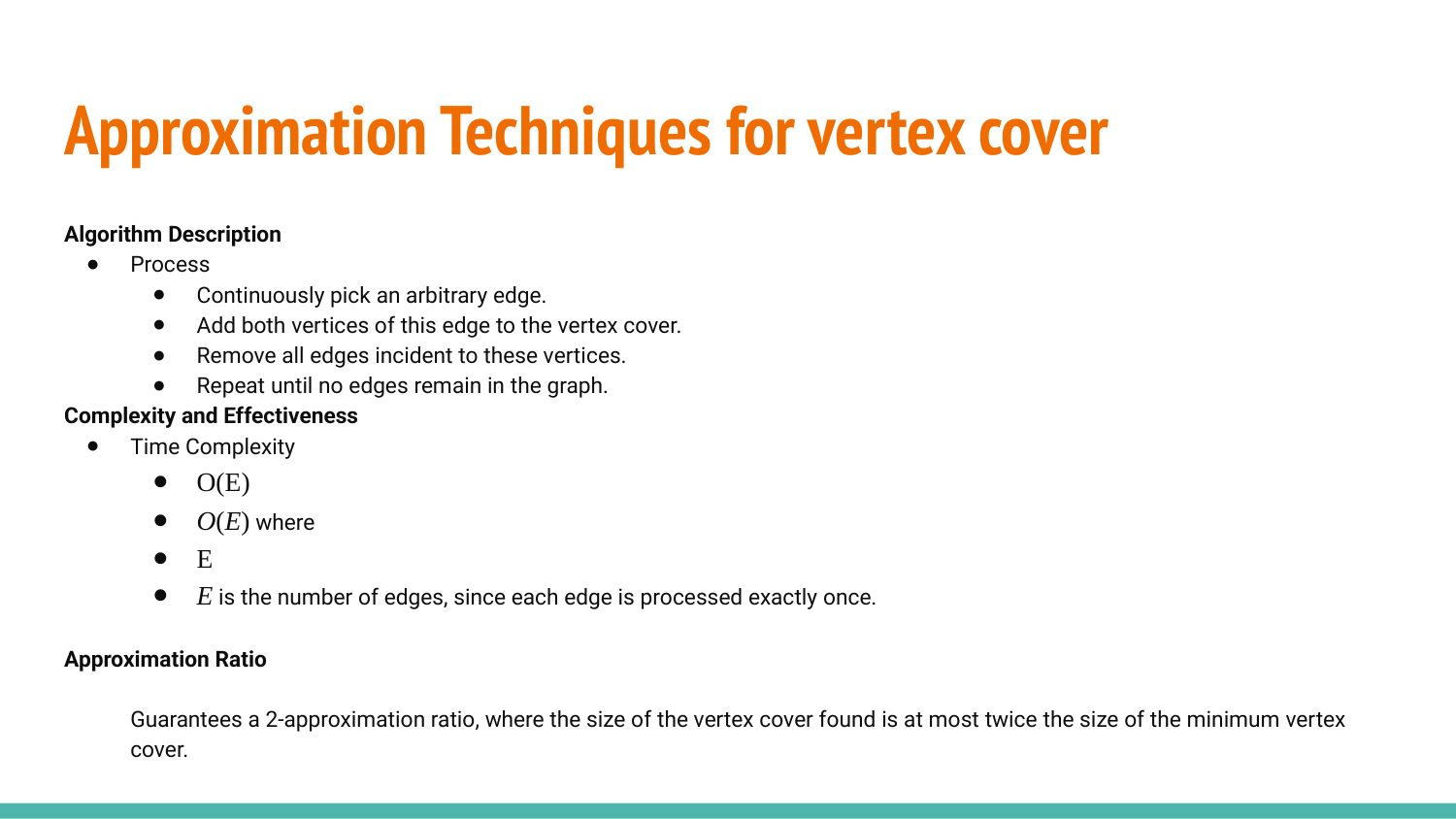

# Approximation Techniques for vertex cover

Algorithm Description
Process
Continuously pick an arbitrary edge.
Add both vertices of this edge to the vertex cover.
Remove all edges incident to these vertices.
Repeat until no edges remain in the graph.
Complexity and Effectiveness
Time Complexity
O(E)
O(E) where
E
E is the number of edges, since each edge is processed exactly once.

Approximation Ratio

Guarantees a 2-approximation ratio, where the size of the vertex cover found is at most twice the size of the minimum vertex cover.